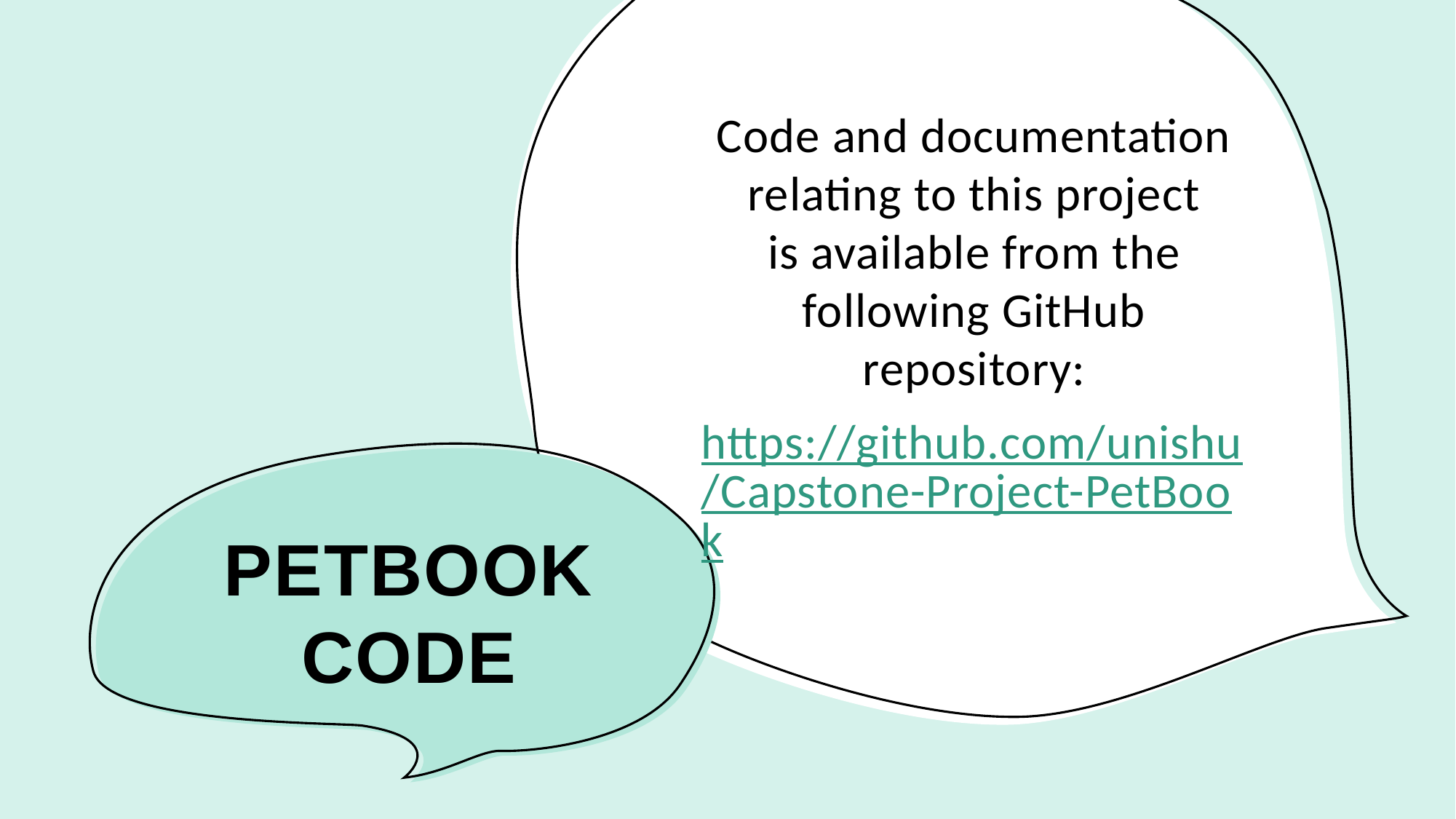

Code and documentation relating to this project is available from the following GitHub repository:
https://github.com/unishu/Capstone-Project-PetBook

# PETBOOK CODE